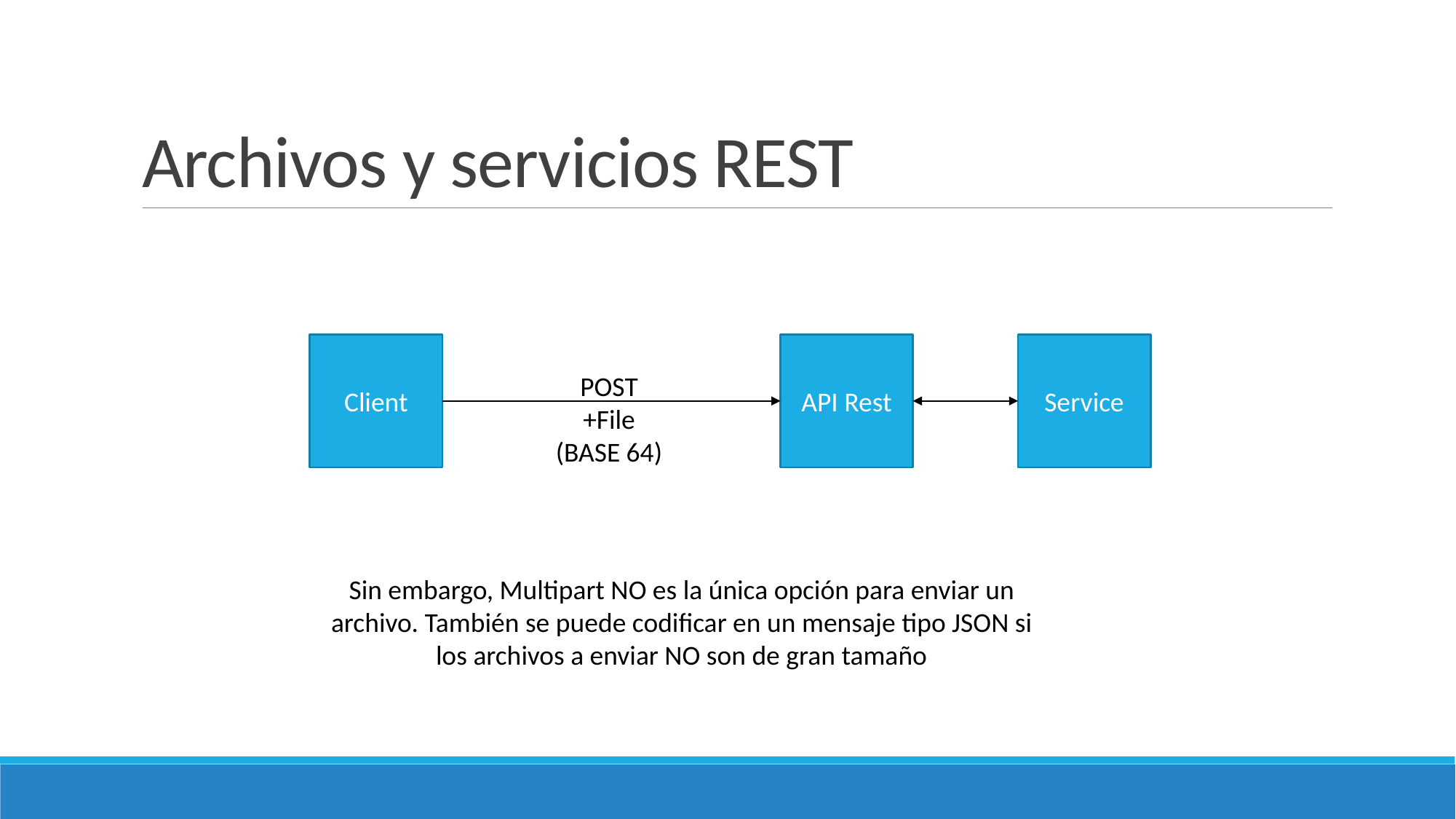

# Archivos y servicios REST
Client
Service
API Rest
POST
+File
(BASE 64)
Sin embargo, Multipart NO es la única opción para enviar un archivo. También se puede codificar en un mensaje tipo JSON si los archivos a enviar NO son de gran tamaño